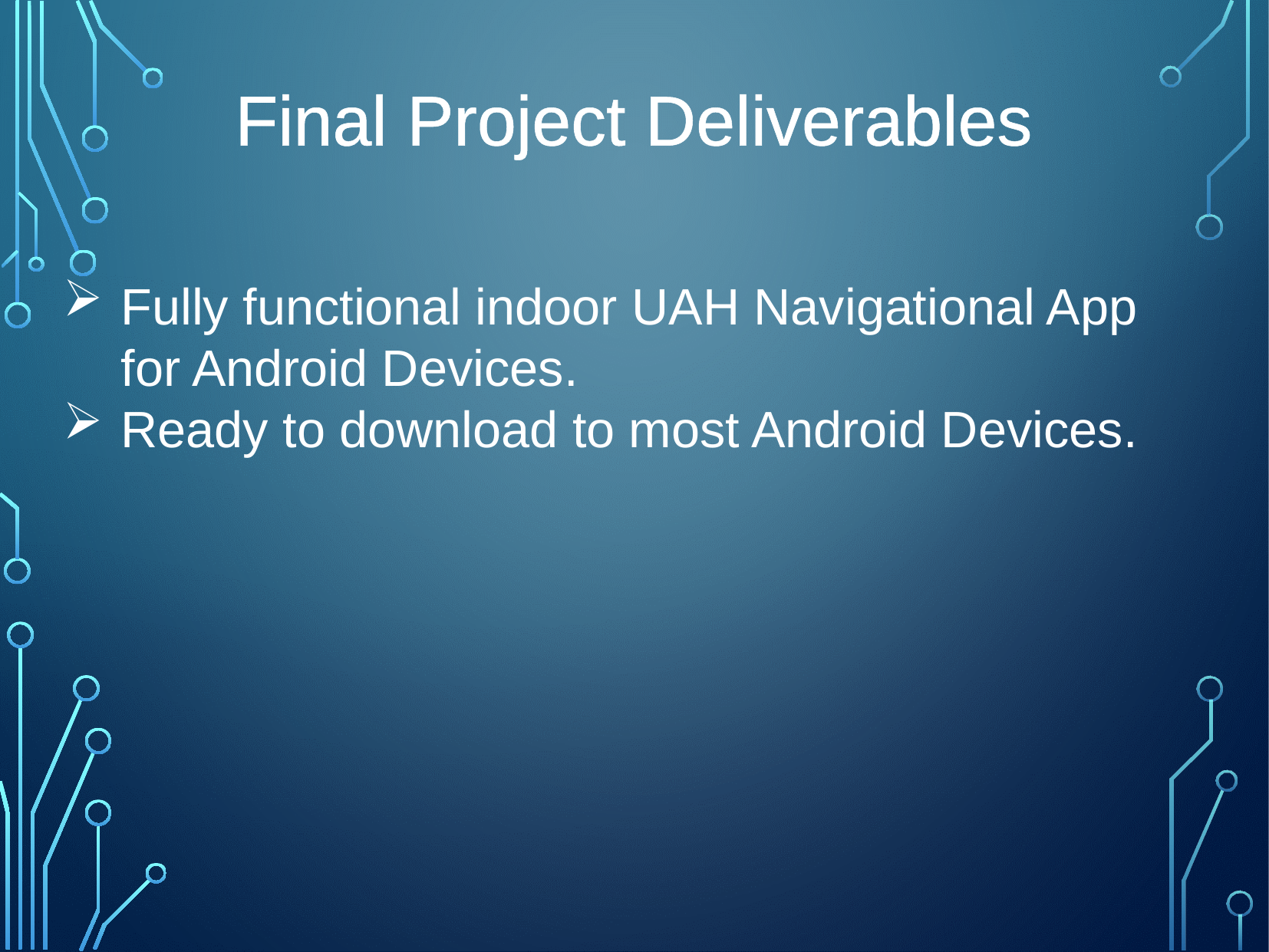

Final Project Deliverables
Fully functional indoor UAH Navigational App for Android Devices.
Ready to download to most Android Devices.